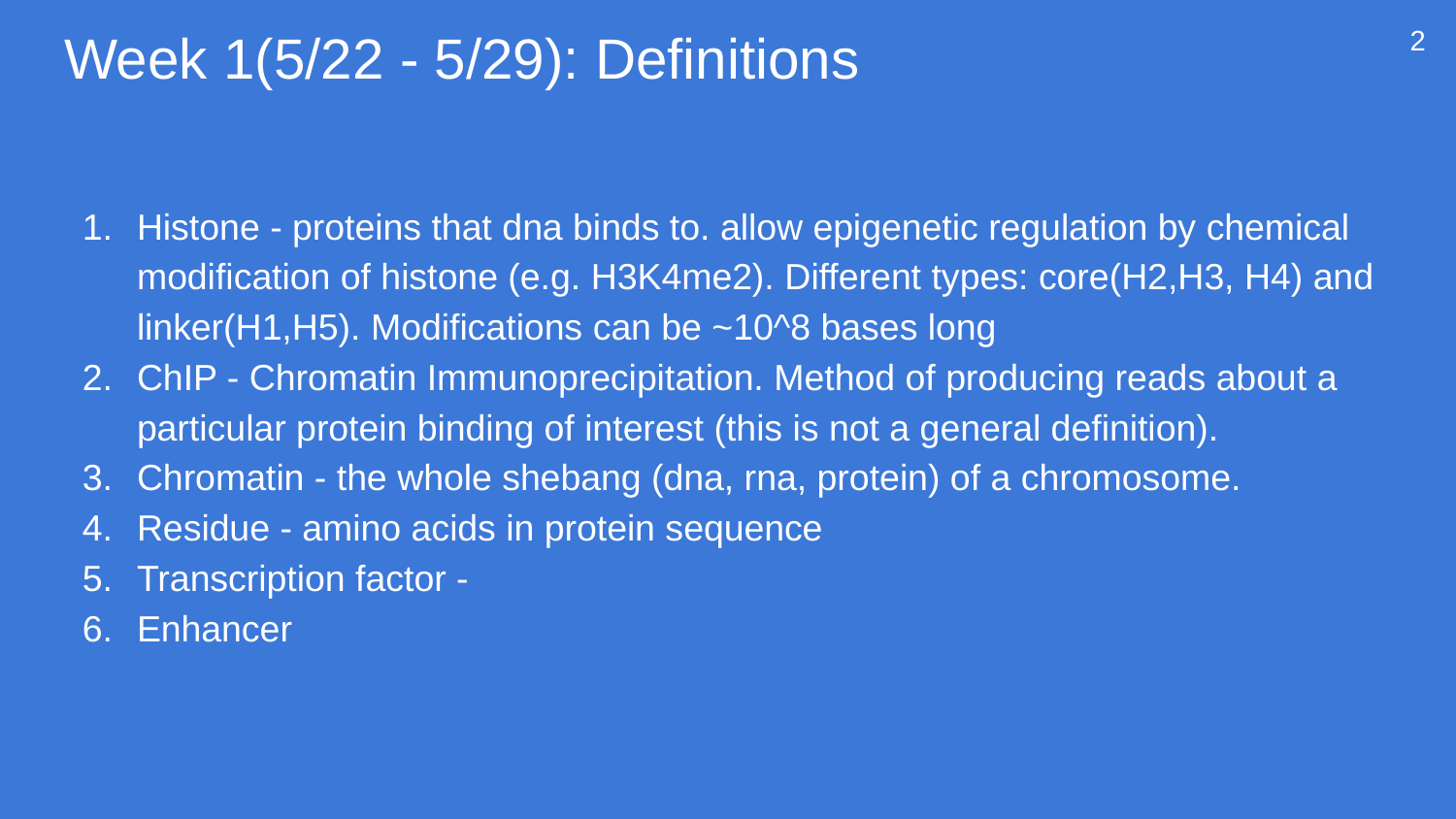

# Week 1(5/22 - 5/29): Definitions
2

Histone - proteins that dna binds to. allow epigenetic regulation by chemical modification of histone (e.g. H3K4me2). Different types: core(H2,H3, H4) and linker(H1,H5). Modifications can be ~10^8 bases long
ChIP - Chromatin Immunoprecipitation. Method of producing reads about a particular protein binding of interest (this is not a general definition).
Chromatin - the whole shebang (dna, rna, protein) of a chromosome.
Residue - amino acids in protein sequence
Transcription factor -
Enhancer